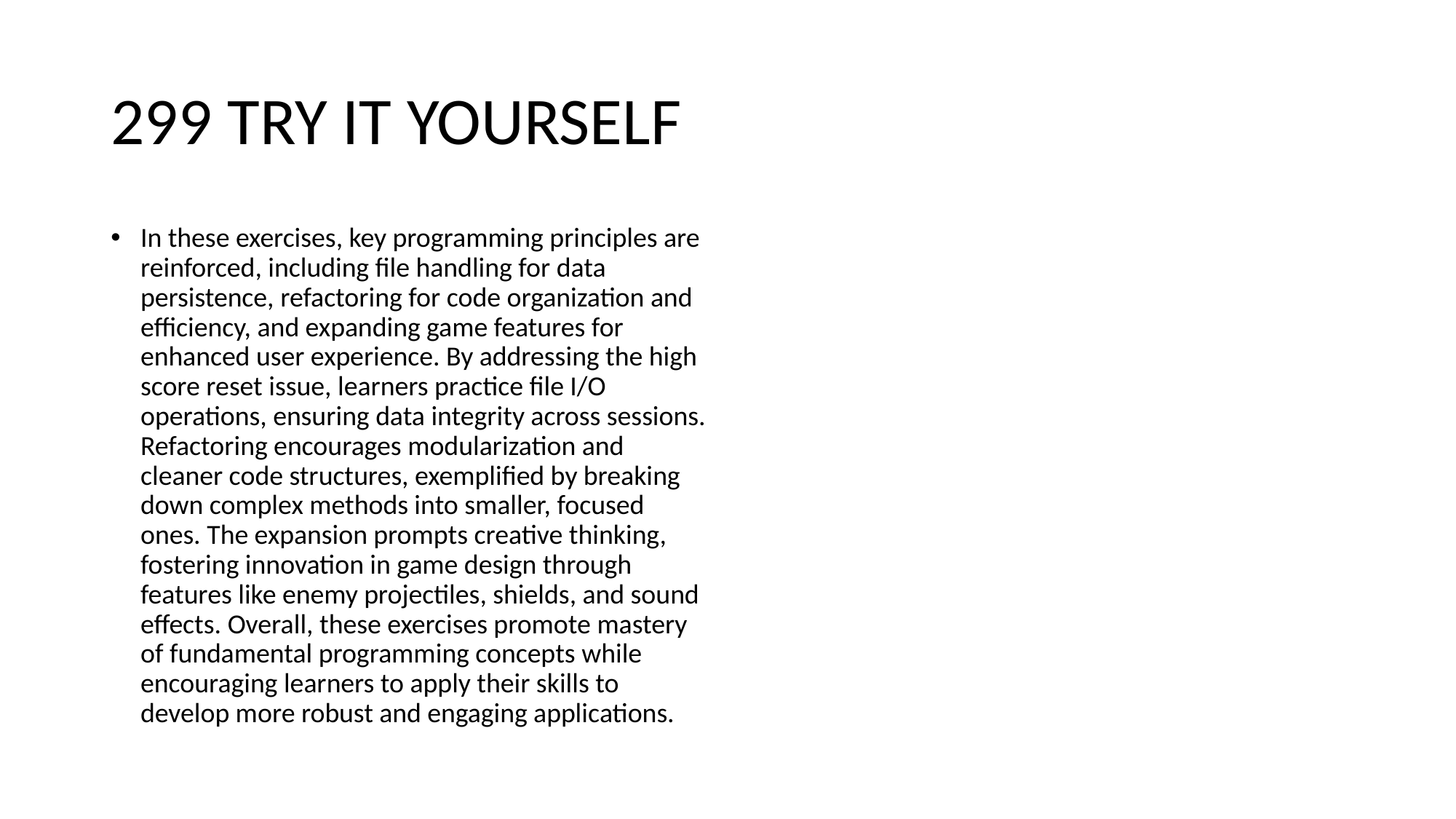

# 299 TRY IT YOURSELF
In these exercises, key programming principles are reinforced, including file handling for data persistence, refactoring for code organization and efficiency, and expanding game features for enhanced user experience. By addressing the high score reset issue, learners practice file I/O operations, ensuring data integrity across sessions. Refactoring encourages modularization and cleaner code structures, exemplified by breaking down complex methods into smaller, focused ones. The expansion prompts creative thinking, fostering innovation in game design through features like enemy projectiles, shields, and sound effects. Overall, these exercises promote mastery of fundamental programming concepts while encouraging learners to apply their skills to develop more robust and engaging applications.